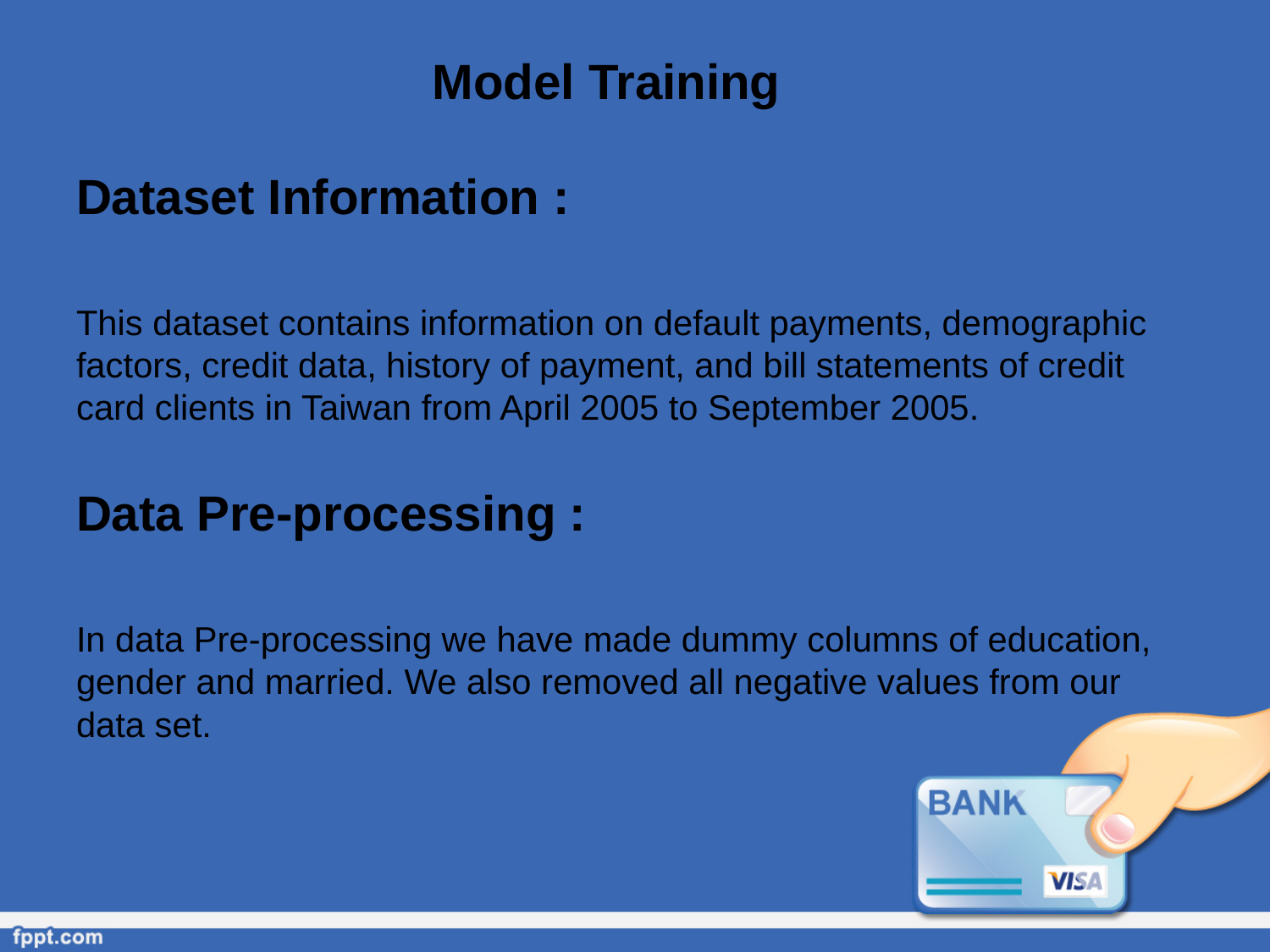

# Model Training
Dataset Information :

This dataset contains information on default payments, demographic factors, credit data, history of payment, and bill statements of credit card clients in Taiwan from April 2005 to September 2005.

Data Pre-processing :

In data Pre-processing we have made dummy columns of education, gender and married. We also removed all negative values from our data set.